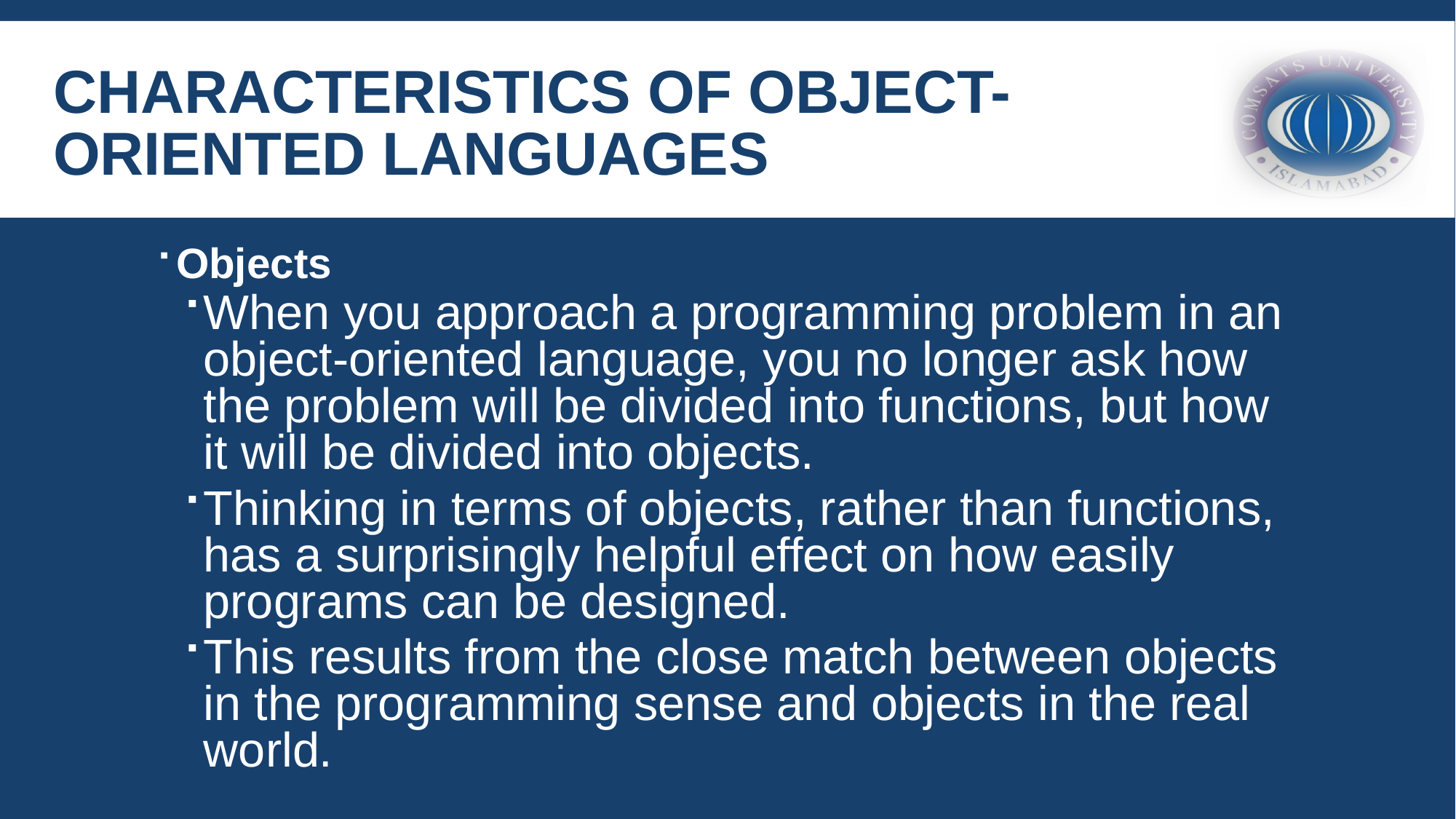

# Characteristics of Object-Oriented Languages
Objects
When you approach a programming problem in an object-oriented language, you no longer ask how the problem will be divided into functions, but how it will be divided into objects.
Thinking in terms of objects, rather than functions, has a surprisingly helpful effect on how easily programs can be designed.
This results from the close match between objects in the programming sense and objects in the real world.
COMSATS Abbottabad